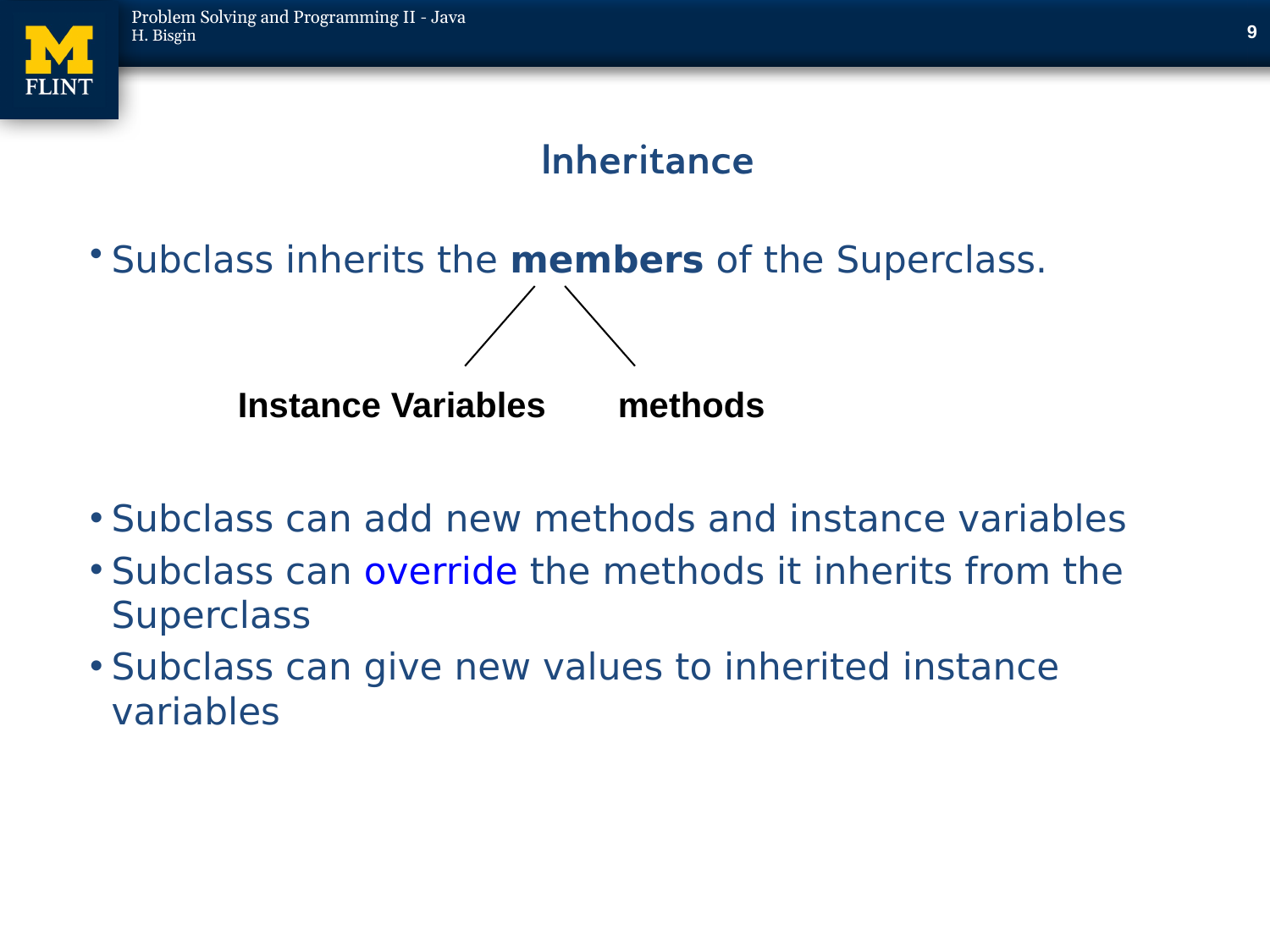

9
# Inheritance
Subclass inherits the members of the Superclass.

Subclass can add new methods and instance variables
Subclass can override the methods it inherits from the Superclass
Subclass can give new values to inherited instance variables

Instance Variables
methods